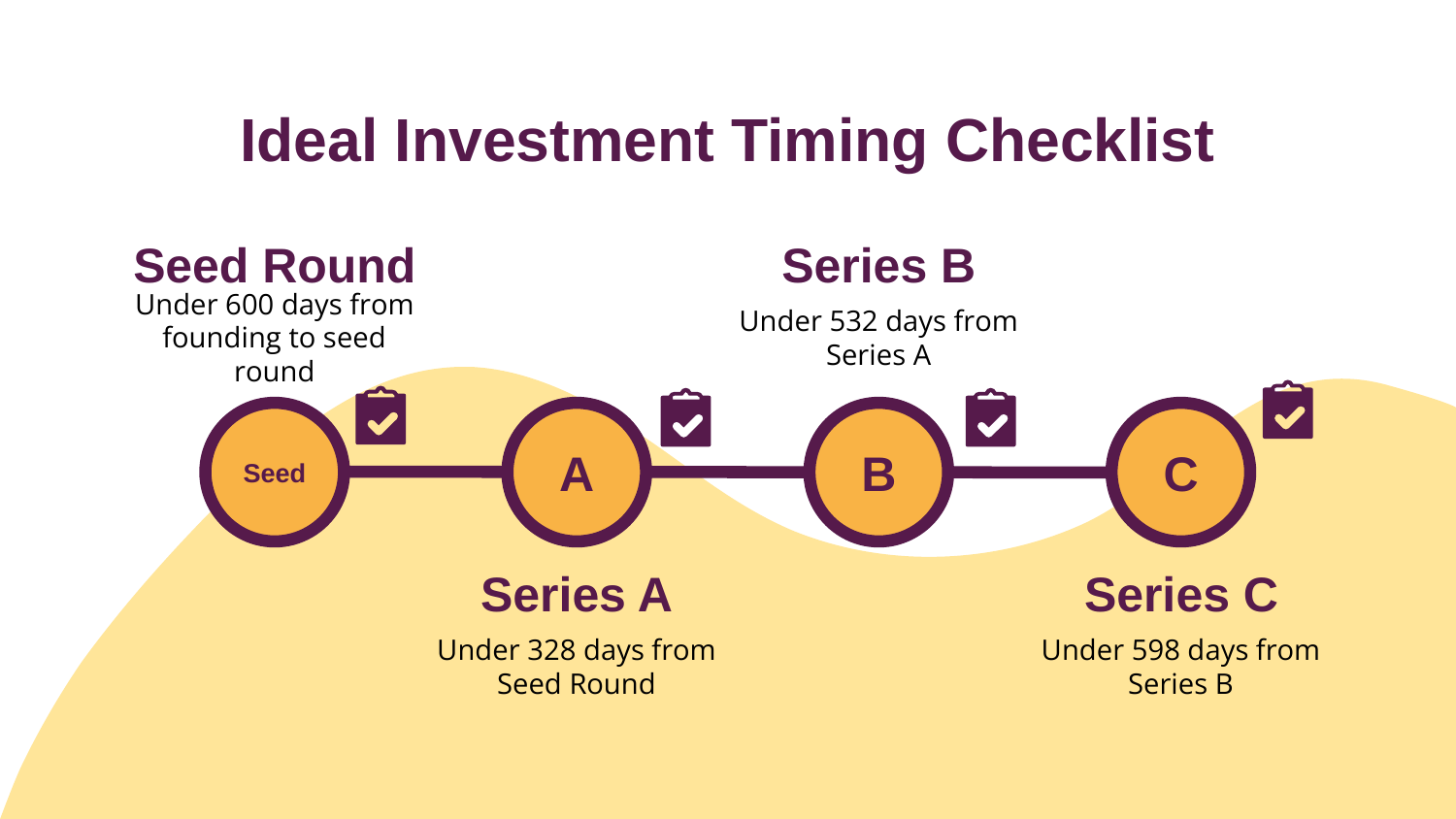

# Ideal Investment Timing Checklist
Seed Round
Series B
Under 600 days from founding to seed round
Under 532 days from Series A

Seed
A
B
C
Series A
Series C
Under 328 days from Seed Round
Under 598 days from Series B